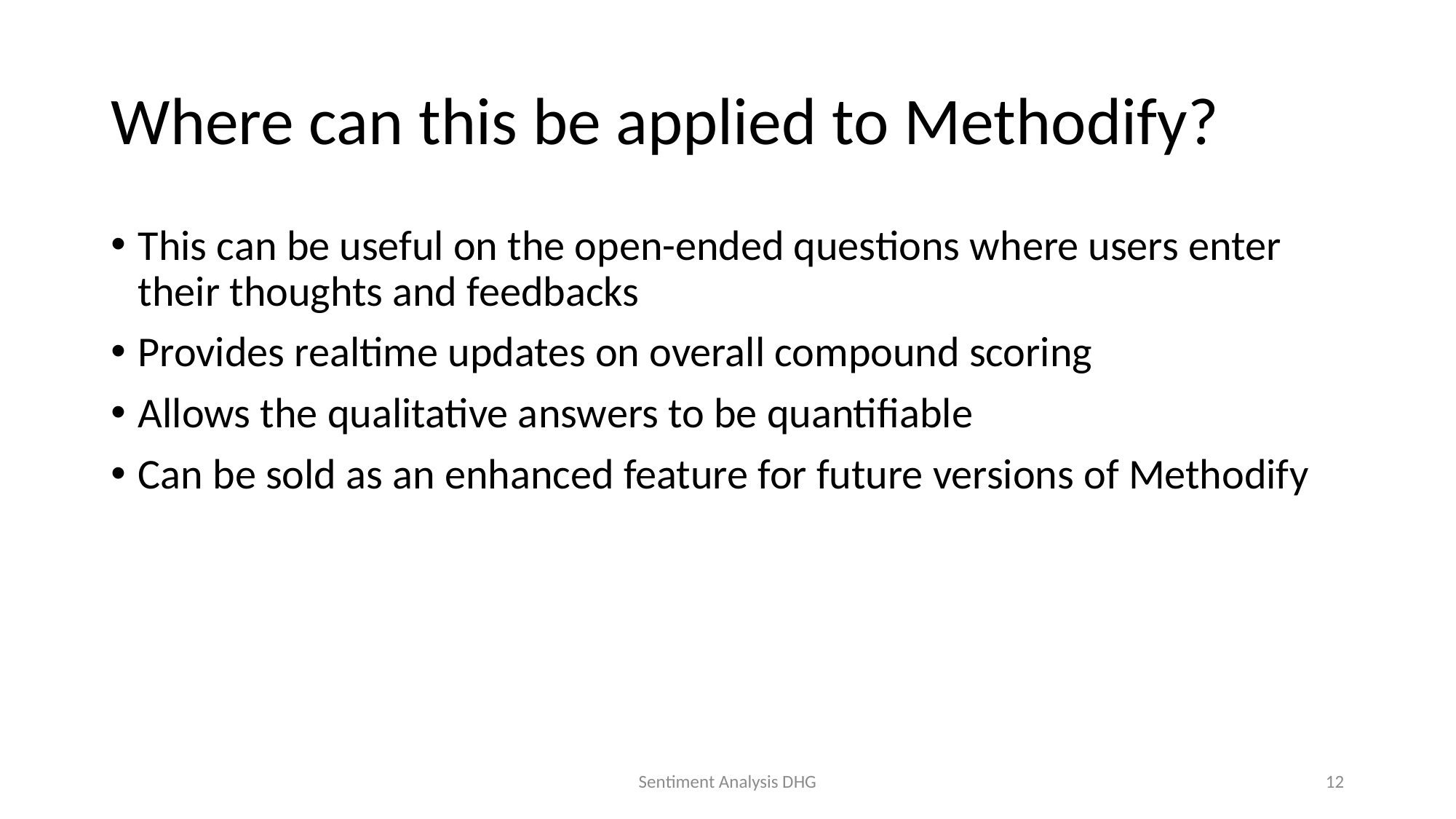

# Where can this be applied to Methodify?
This can be useful on the open-ended questions where users enter their thoughts and feedbacks
Provides realtime updates on overall compound scoring
Allows the qualitative answers to be quantifiable
Can be sold as an enhanced feature for future versions of Methodify
Sentiment Analysis DHG
12